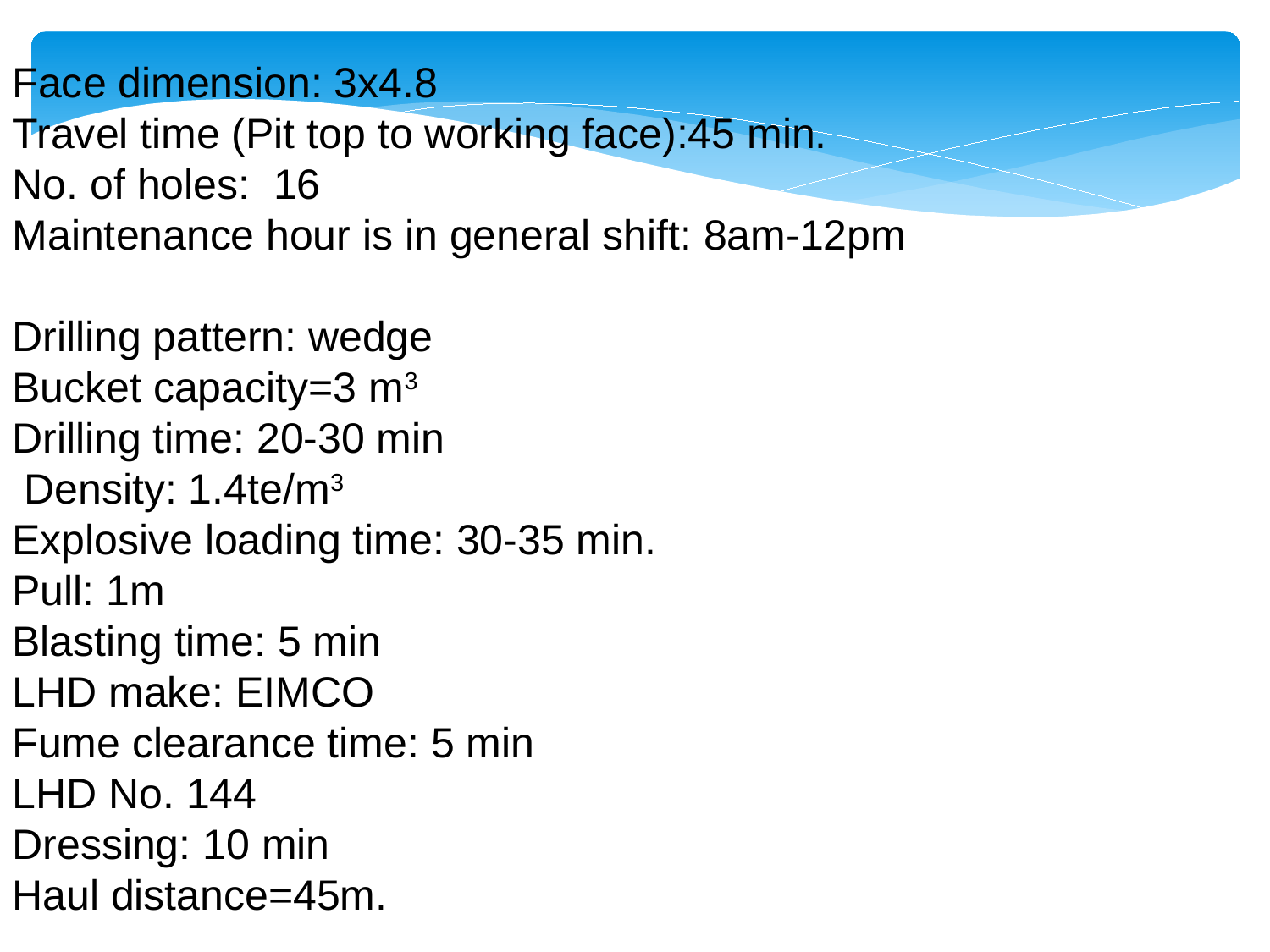

Face dimension: 3x4.8
Travel time (Pit top to working face):45 min.
No. of holes:  16
Maintenance hour is in general shift: 8am-12pm
Drilling pattern: wedge
Bucket capacity=3 m3
Drilling time: 20-30 min
 Density: 1.4te/m3
Explosive loading time: 30-35 min.
Pull: 1m
Blasting time: 5 min
LHD make: EIMCO
Fume clearance time: 5 min
LHD No. 144
Dressing: 10 min
Haul distance=45m.